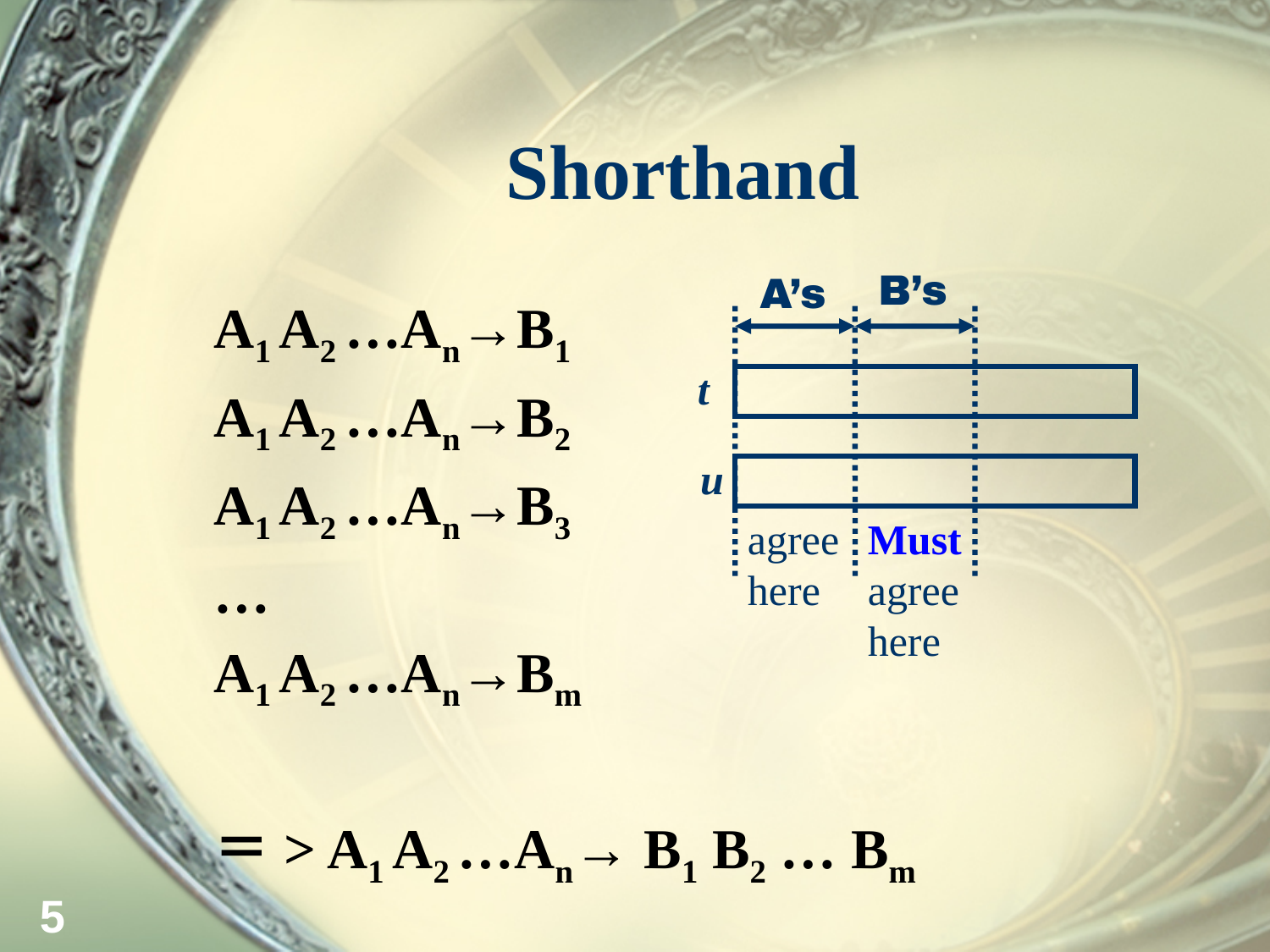

# Shorthand
B’s
A’s
A1 A2 …An→B1
A1 A2 …An→B2
A1 A2 …An→B3
…
A1 A2 …An→Bm

＝> A1 A2 …An→ B1 B2 … Bm

t

u

agree
here
Must
agree
here
5